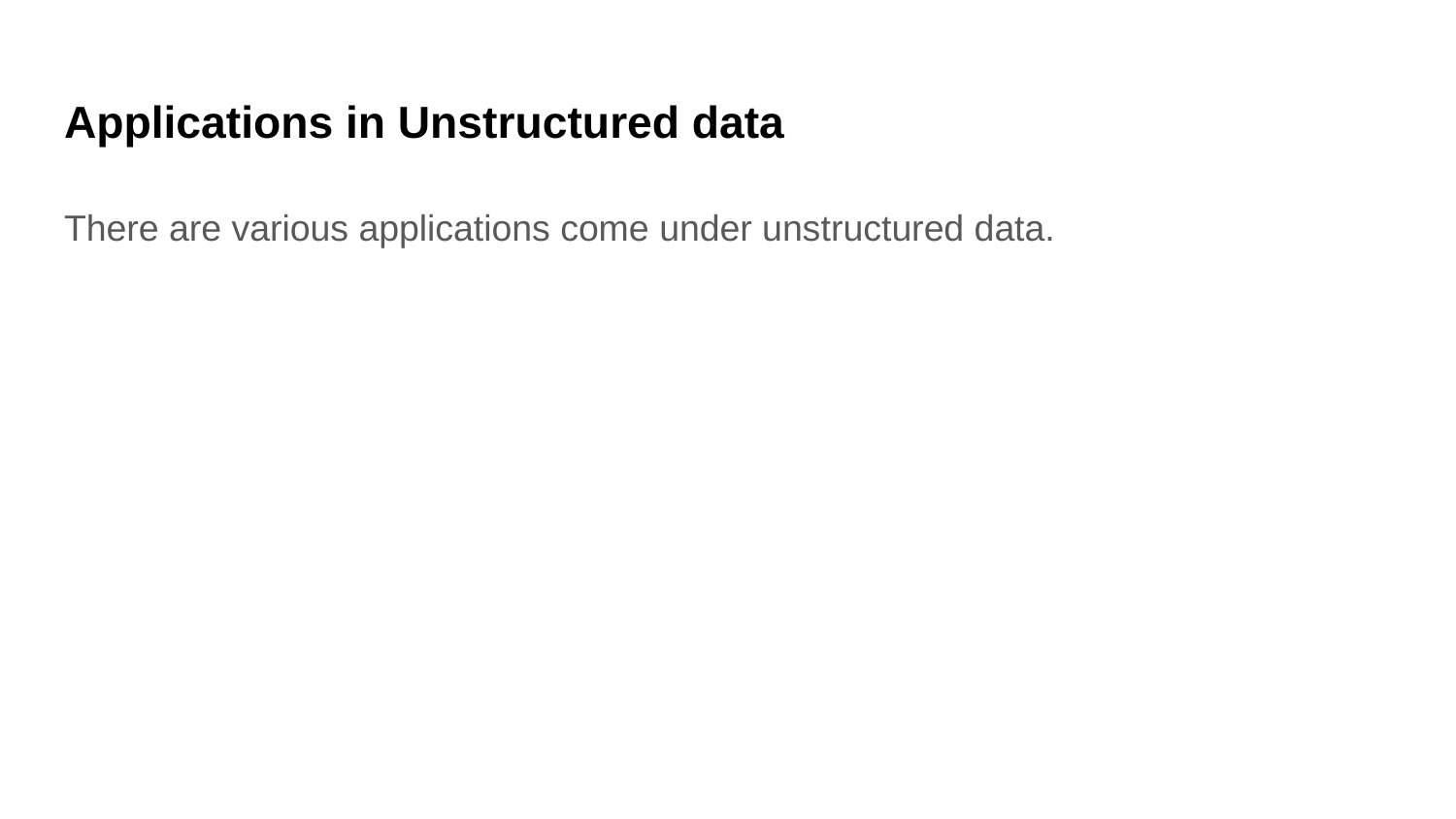

# Applications in Unstructured data

There are various applications come under unstructured data.